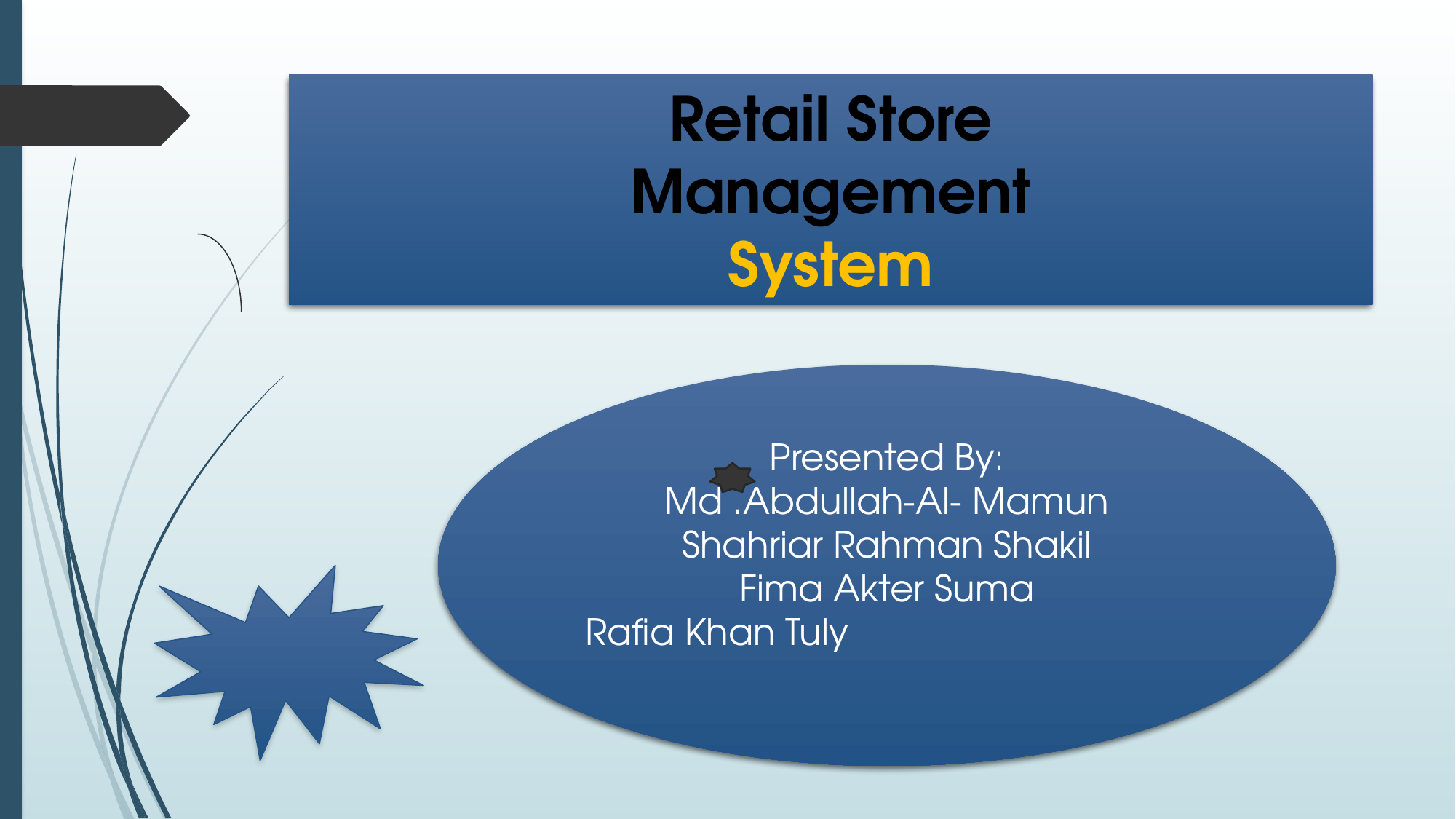

# Retail Store Management System

Presented By:
Md .Abdullah-Al- Mamun
Shahriar Rahman Shakil
Fima Akter Suma
Rafia Khan Tuly